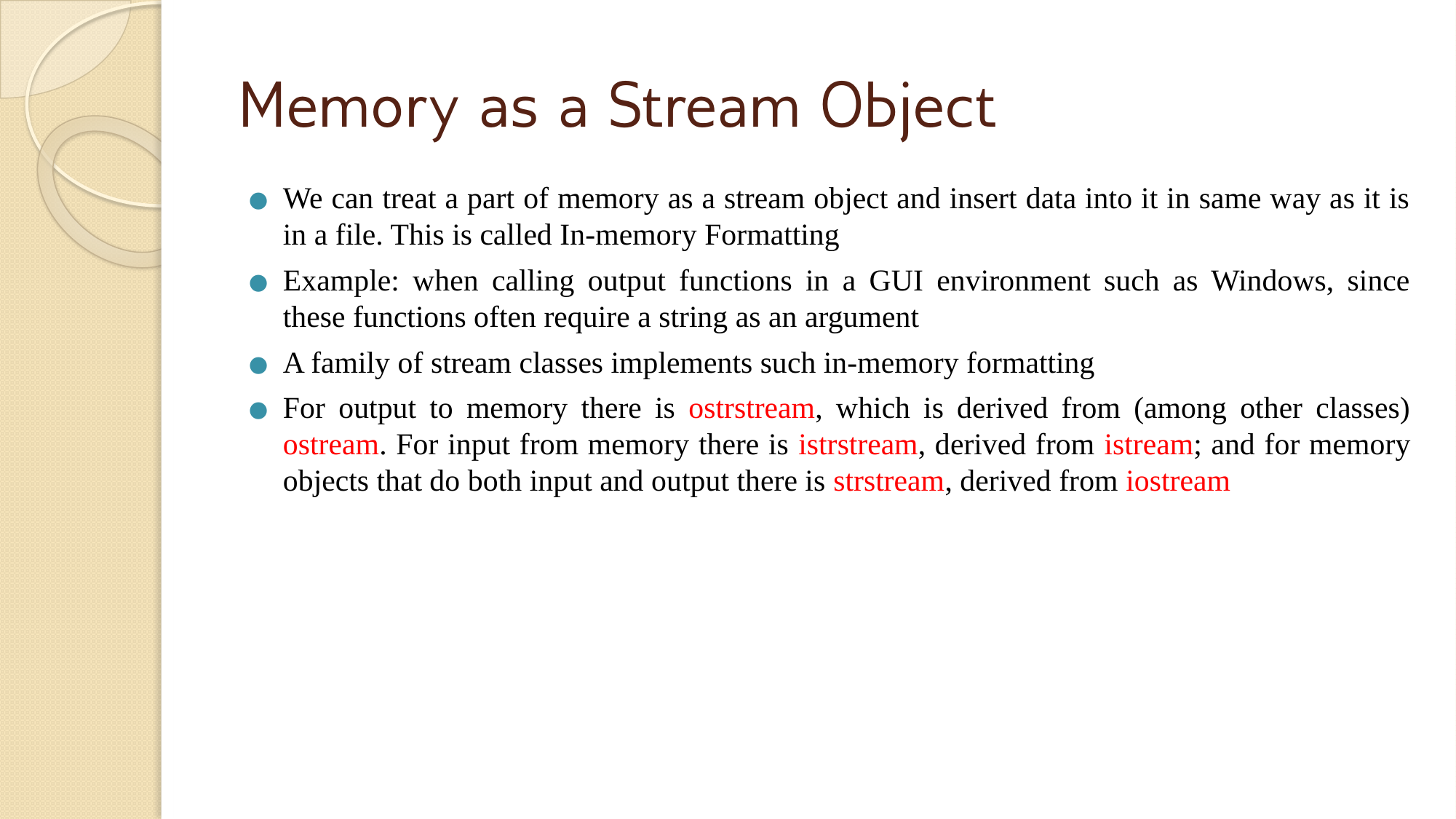

# Memory as a Stream Object
We can treat a part of memory as a stream object and insert data into it in same way as it is in a file. This is called In-memory Formatting
Example: when calling output functions in a GUI environment such as Windows, since these functions often require a string as an argument
A family of stream classes implements such in-memory formatting
For output to memory there is ostrstream, which is derived from (among other classes) ostream. For input from memory there is istrstream, derived from istream; and for memory objects that do both input and output there is strstream, derived from iostream